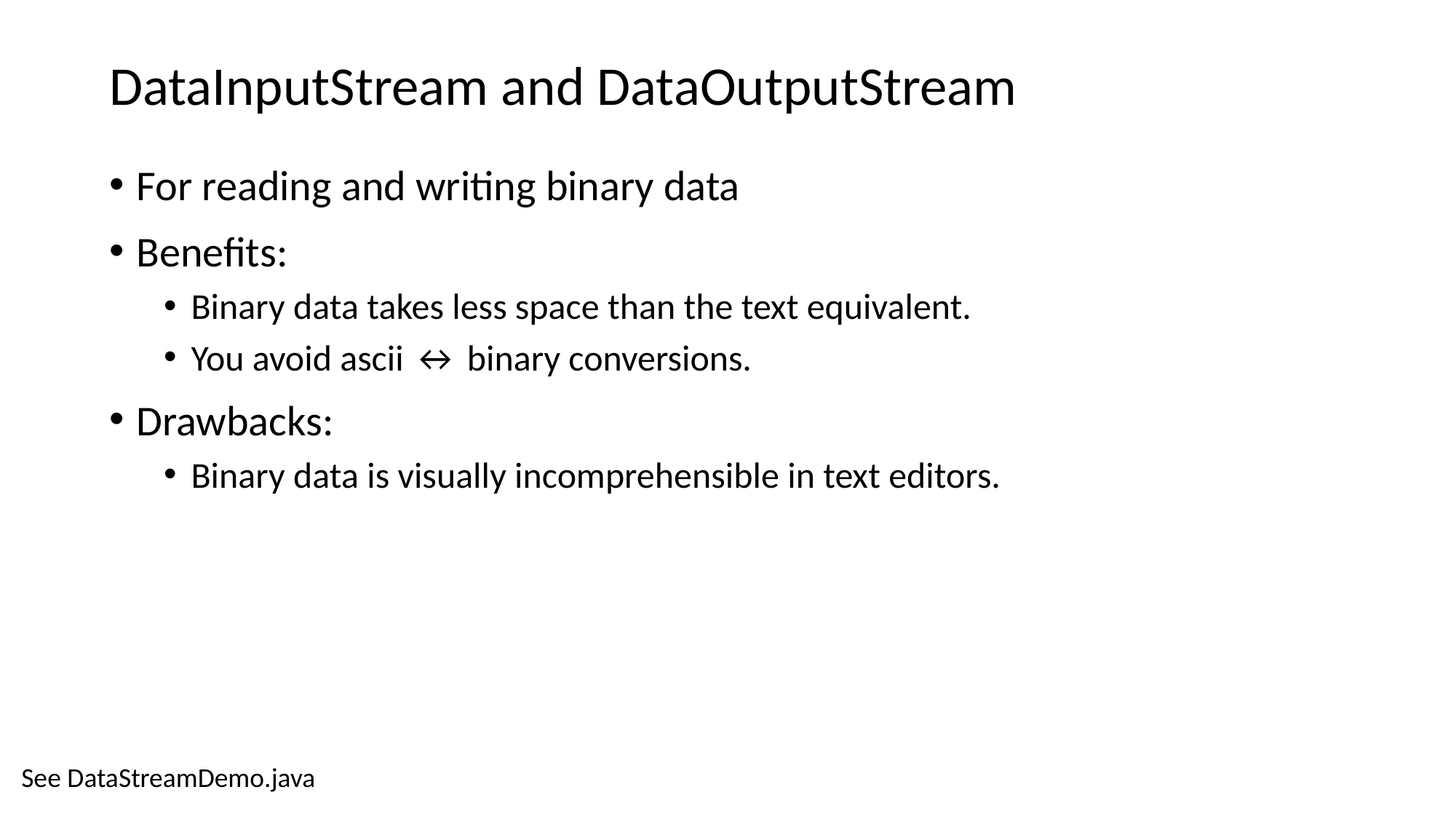

# DataInputStream and DataOutputStream
For reading and writing binary data
Benefits:
Binary data takes less space than the text equivalent.
You avoid ascii ↔ binary conversions.
Drawbacks:
Binary data is visually incomprehensible in text editors.
See DataStreamDemo.java